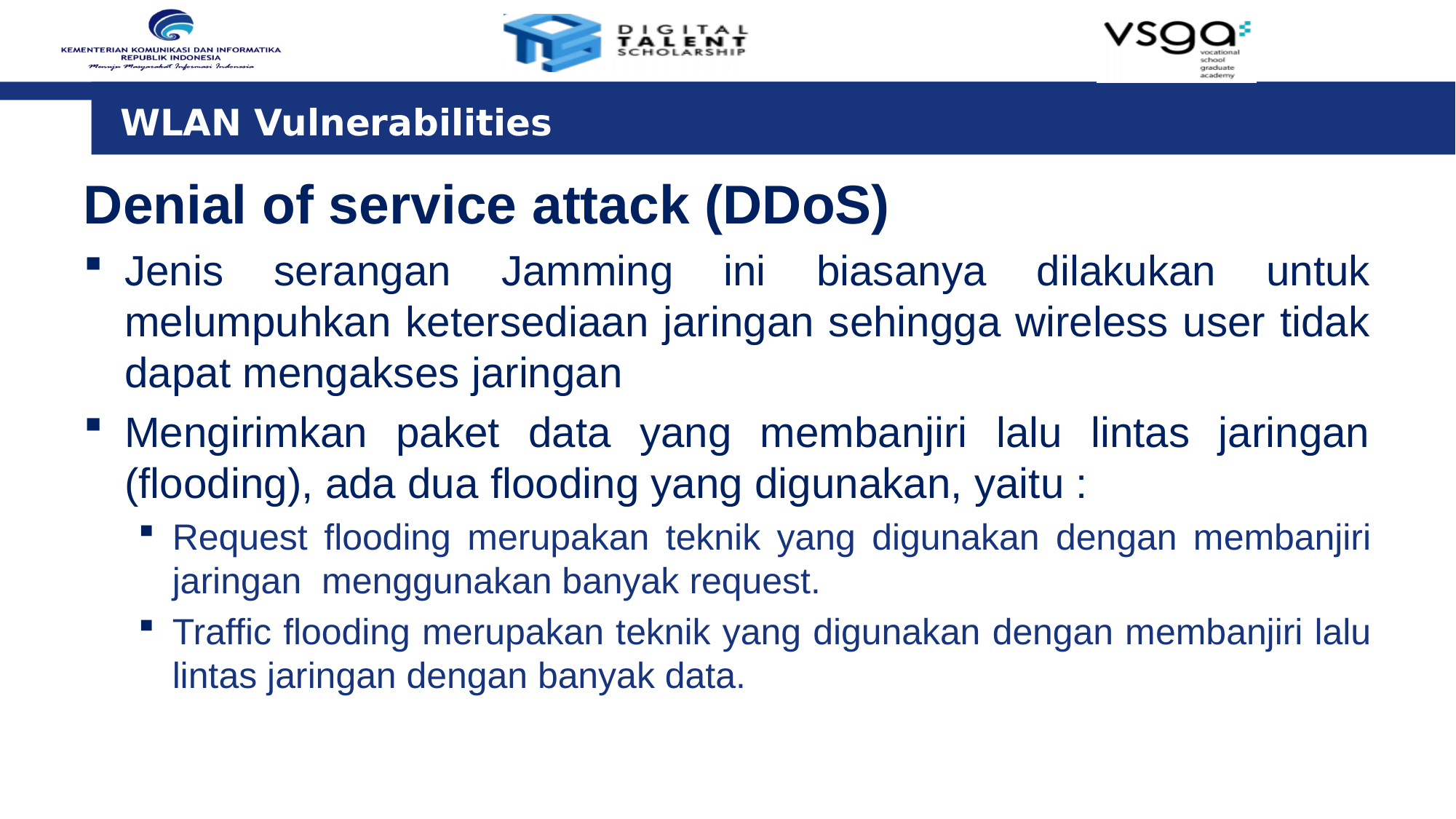

# WLAN Vulnerabilities
Denial of service attack (DDoS)
Jenis serangan Jamming ini biasanya dilakukan untuk melumpuhkan ketersediaan jaringan sehingga wireless user tidak dapat mengakses jaringan
Mengirimkan paket data yang membanjiri lalu lintas jaringan (flooding), ada dua flooding yang digunakan, yaitu :
Request flooding merupakan teknik yang digunakan dengan membanjiri jaringan  menggunakan banyak request.
Traffic flooding merupakan teknik yang digunakan dengan membanjiri lalu lintas jaringan dengan banyak data.